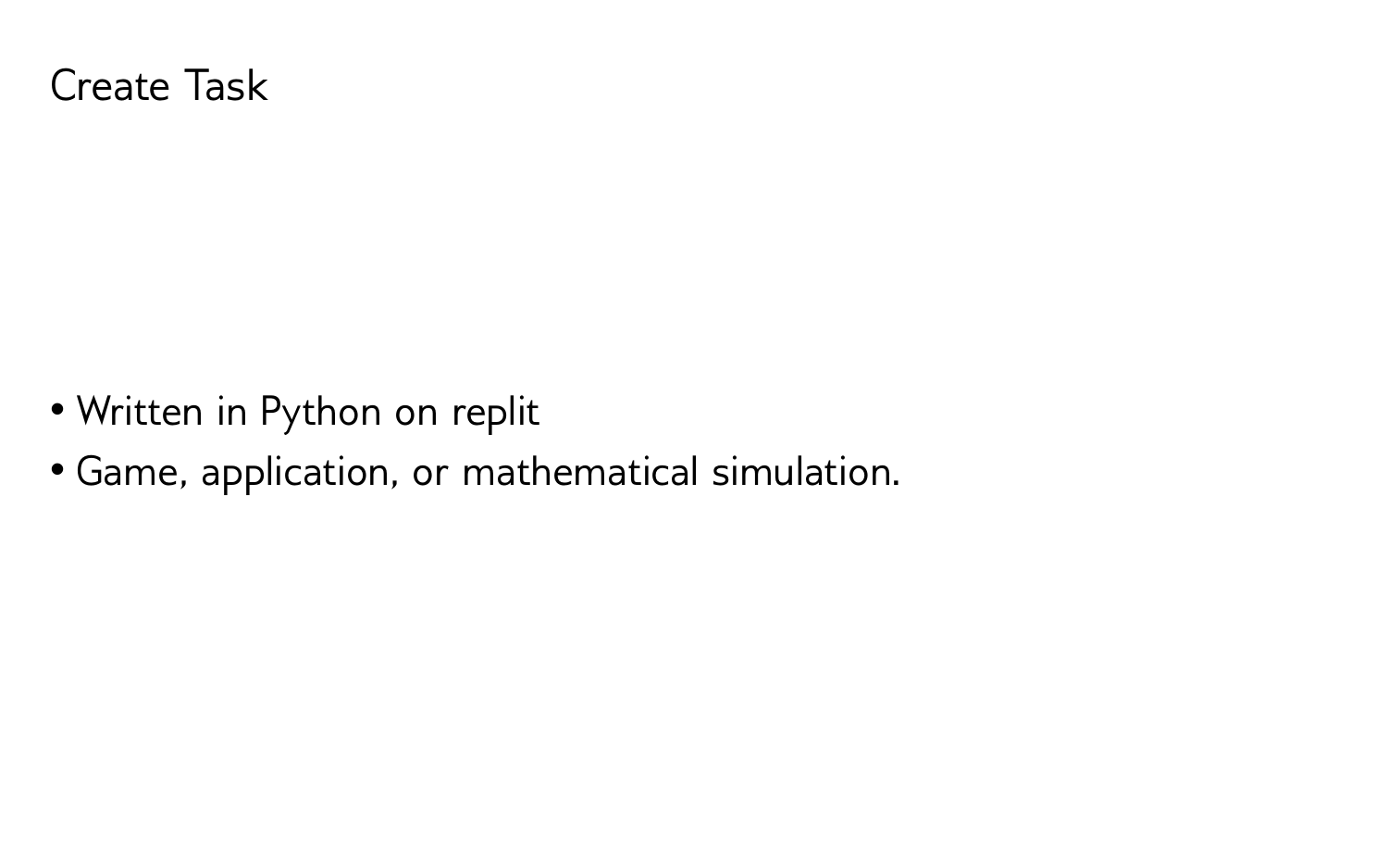

# Create Task

Written in Python on replit
Game, application, or mathematical simulation.